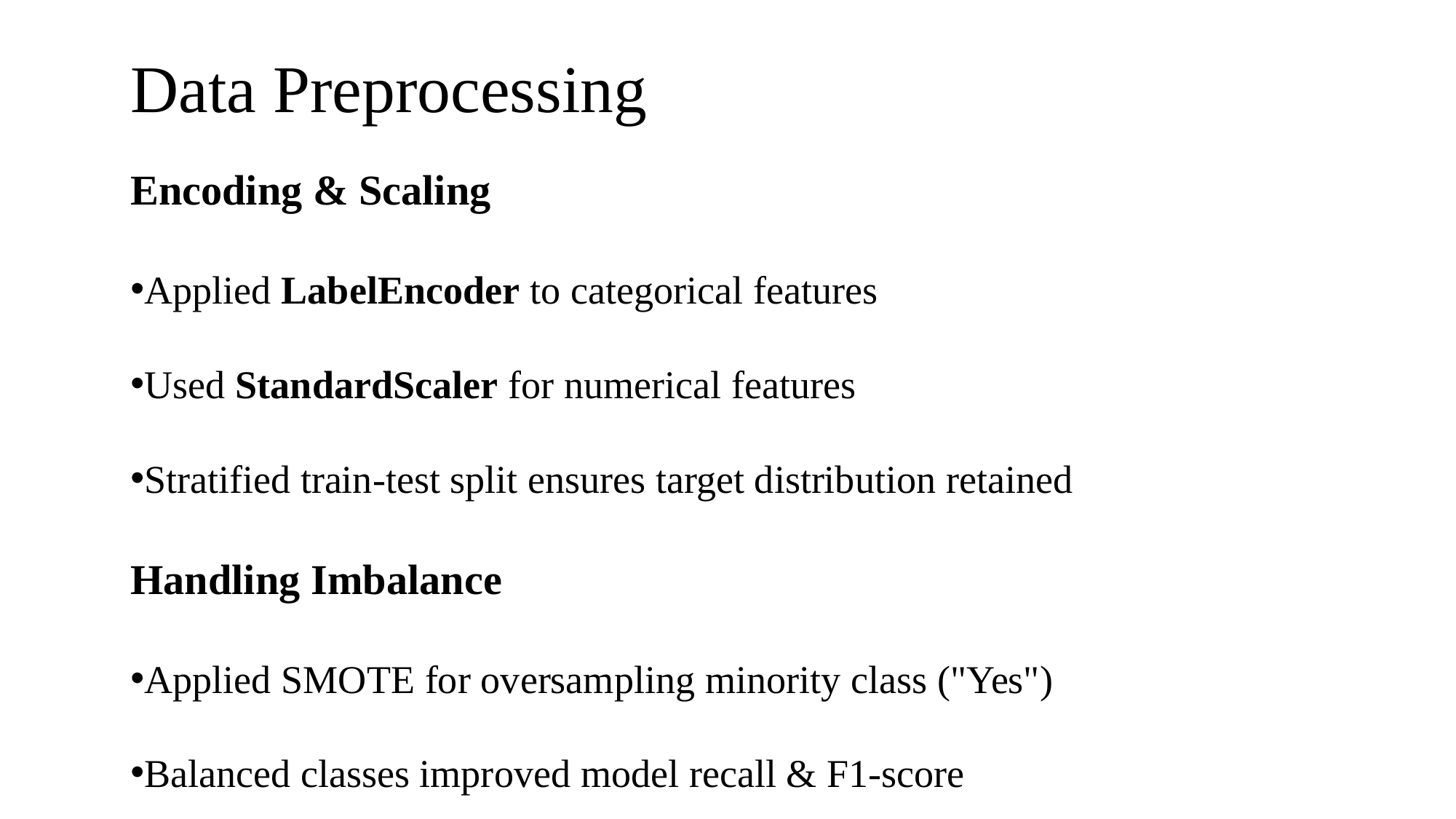

# Data Preprocessing
Encoding & Scaling

Applied LabelEncoder to categorical features

Used StandardScaler for numerical features

Stratified train-test split ensures target distribution retained

Handling Imbalance

Applied SMOTE for oversampling minority class ("Yes")

Balanced classes improved model recall & F1-score